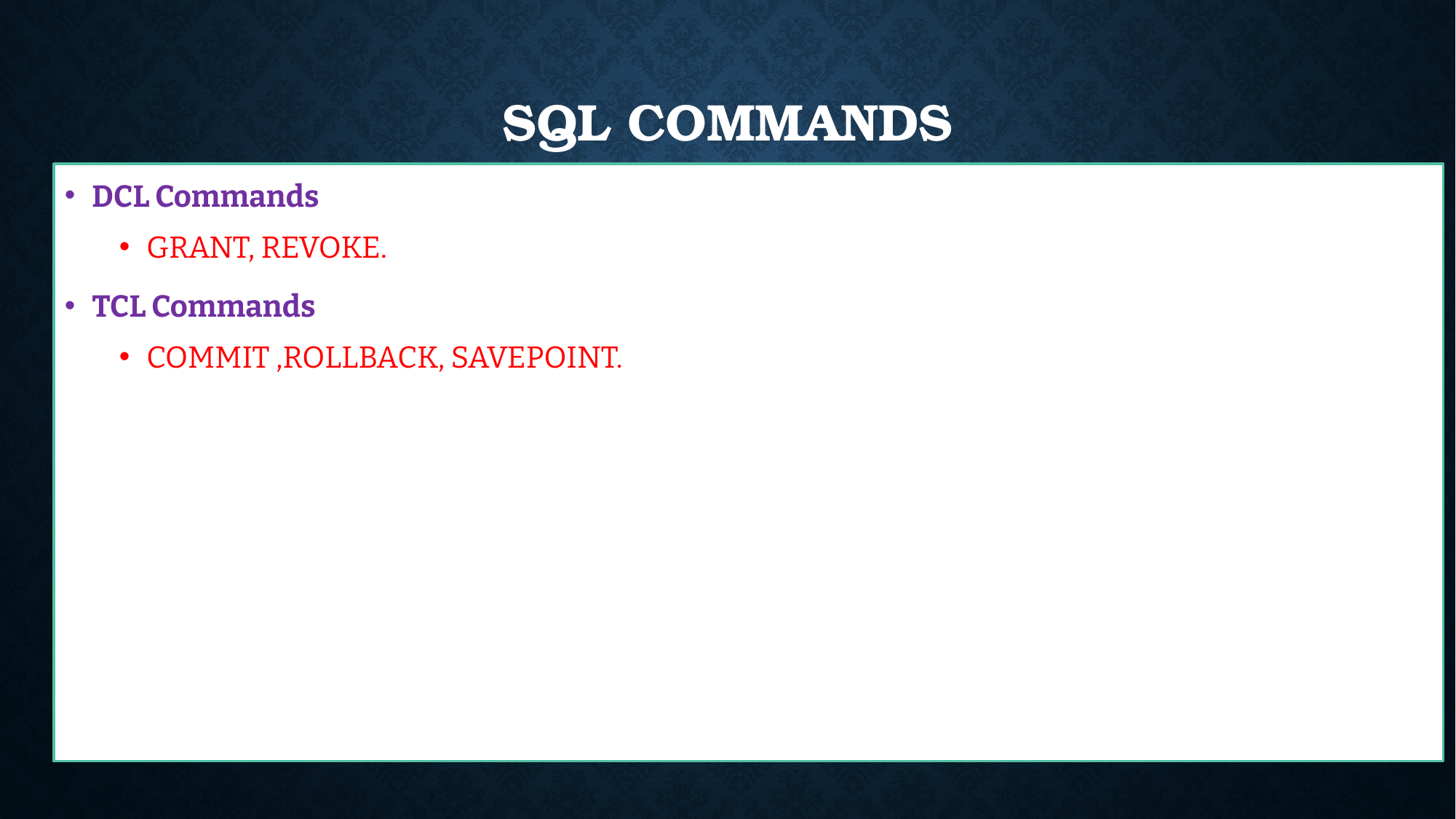

# SQL Commands
DCL Commands
GRANT, REVOKE.
TCL Commands
COMMIT ,ROLLBACK, SAVEPOINT.